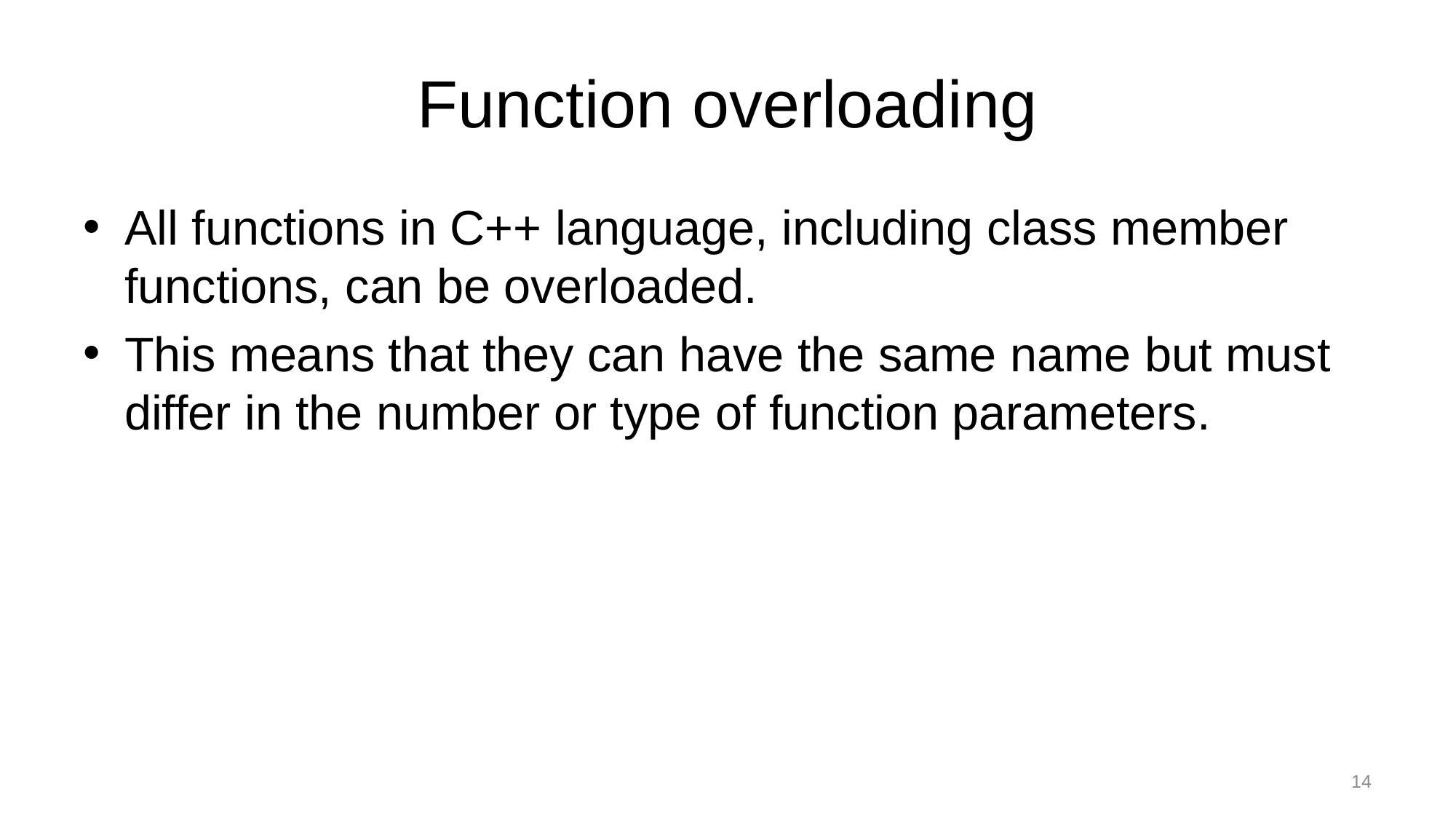

# Function overloading
All functions in C++ language, including class member functions, can be overloaded.
This means that they can have the same name but must differ in the number or type of function parameters.
14